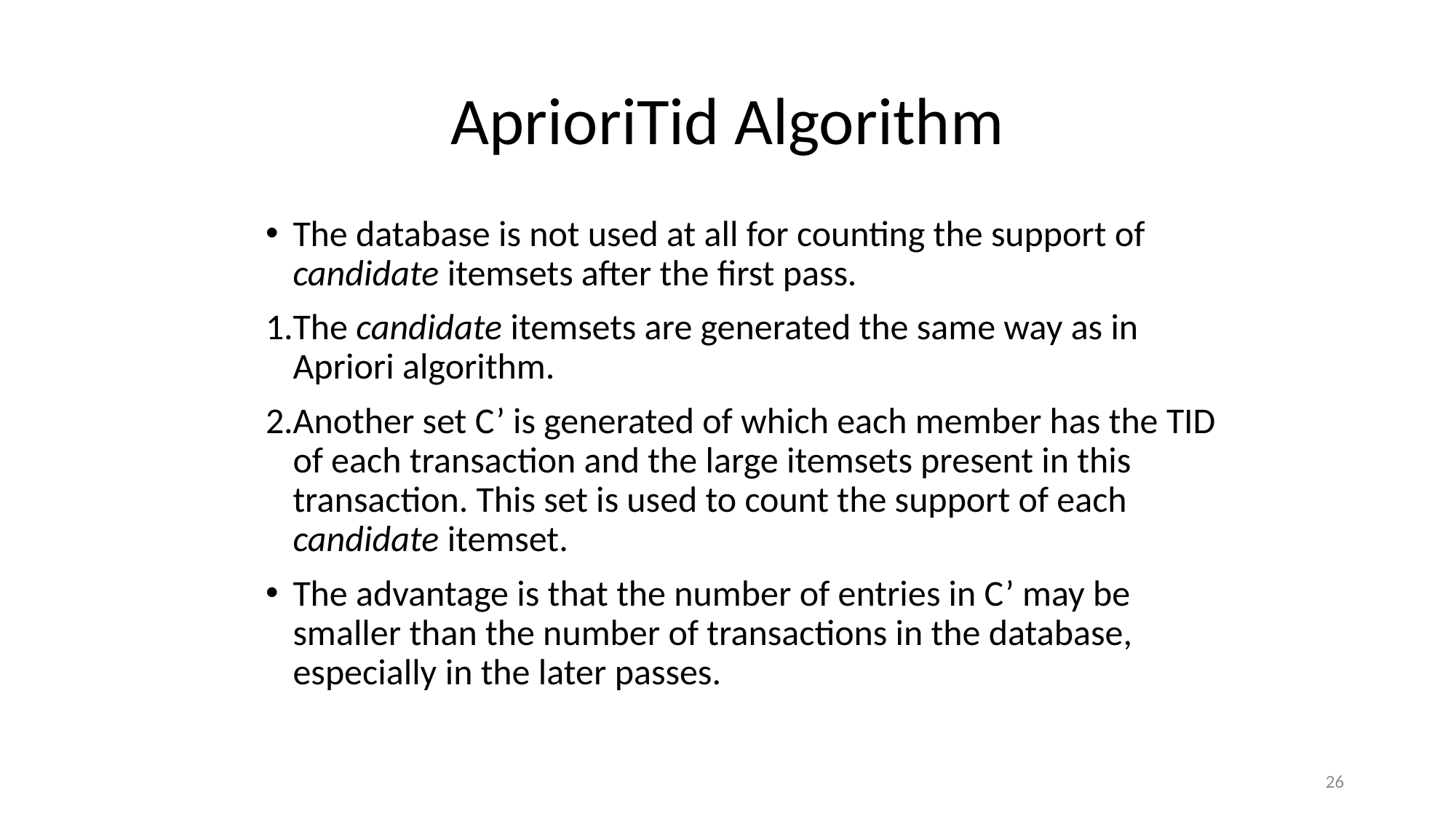

# AprioriTid Algorithm
The database is not used at all for counting the support of candidate itemsets after the first pass.
The candidate itemsets are generated the same way as in Apriori algorithm.
Another set C’ is generated of which each member has the TID of each transaction and the large itemsets present in this transaction. This set is used to count the support of each candidate itemset.
The advantage is that the number of entries in C’ may be smaller than the number of transactions in the database, especially in the later passes.
26